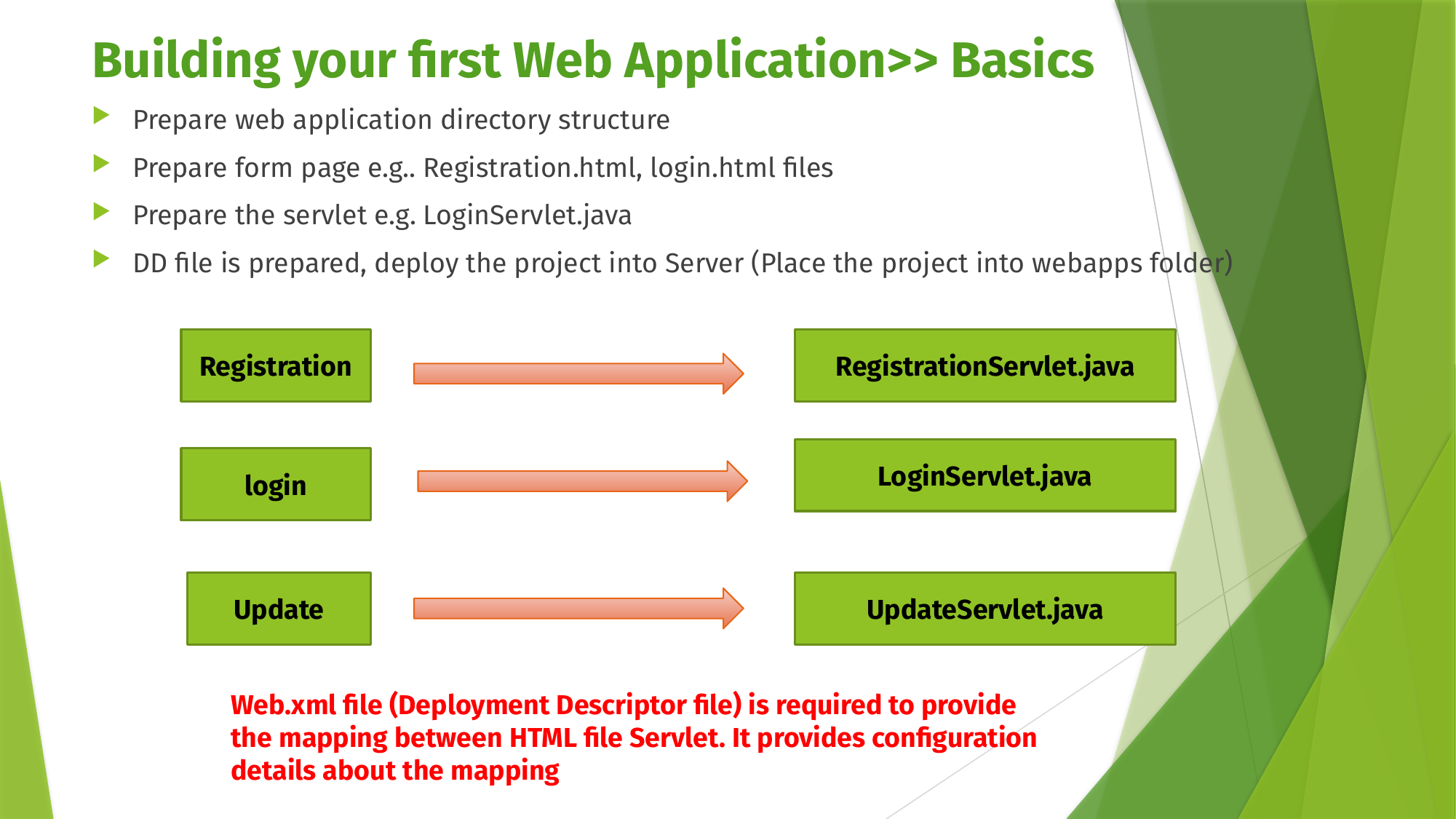

# Building your first Web Application>> Basics
Prepare web application directory structure
Prepare form page e.g.. Registration.html, login.html files
Prepare the servlet e.g. LoginServlet.java
DD file is prepared, deploy the project into Server (Place the project into webapps folder)

RegistrationServlet.java
Registration

LoginServlet.java
login

UpdateServlet.java
Update

Web.xml file (Deployment Descriptor file) is required to provide the mapping between HTML file Servlet. It provides configuration details about the mapping